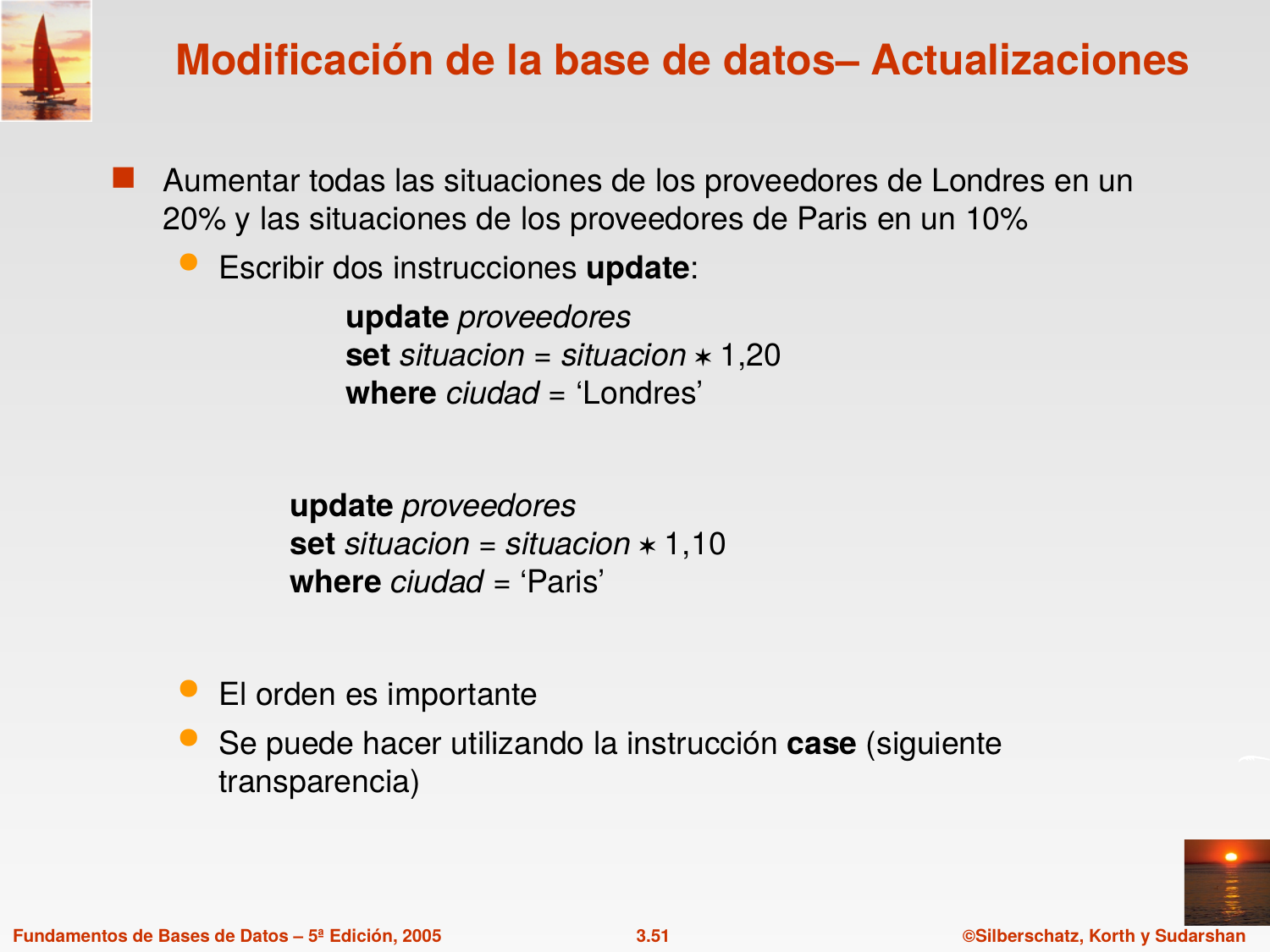

# Modificación de la base de datos– Actualizaciones
Aumentar todas las situaciones de los proveedores de Londres en un 20% y las situaciones de los proveedores de Paris en un 10%
Escribir dos instrucciones update:
		update proveedores
	set situacion = situacion ∗ 1,20
	where ciudad = ‘Londres’

		update proveedores
	set situacion = situacion ∗ 1,10
	where ciudad = ‘Paris’

El orden es importante
Se puede hacer utilizando la instrucción case (siguiente transparencia)